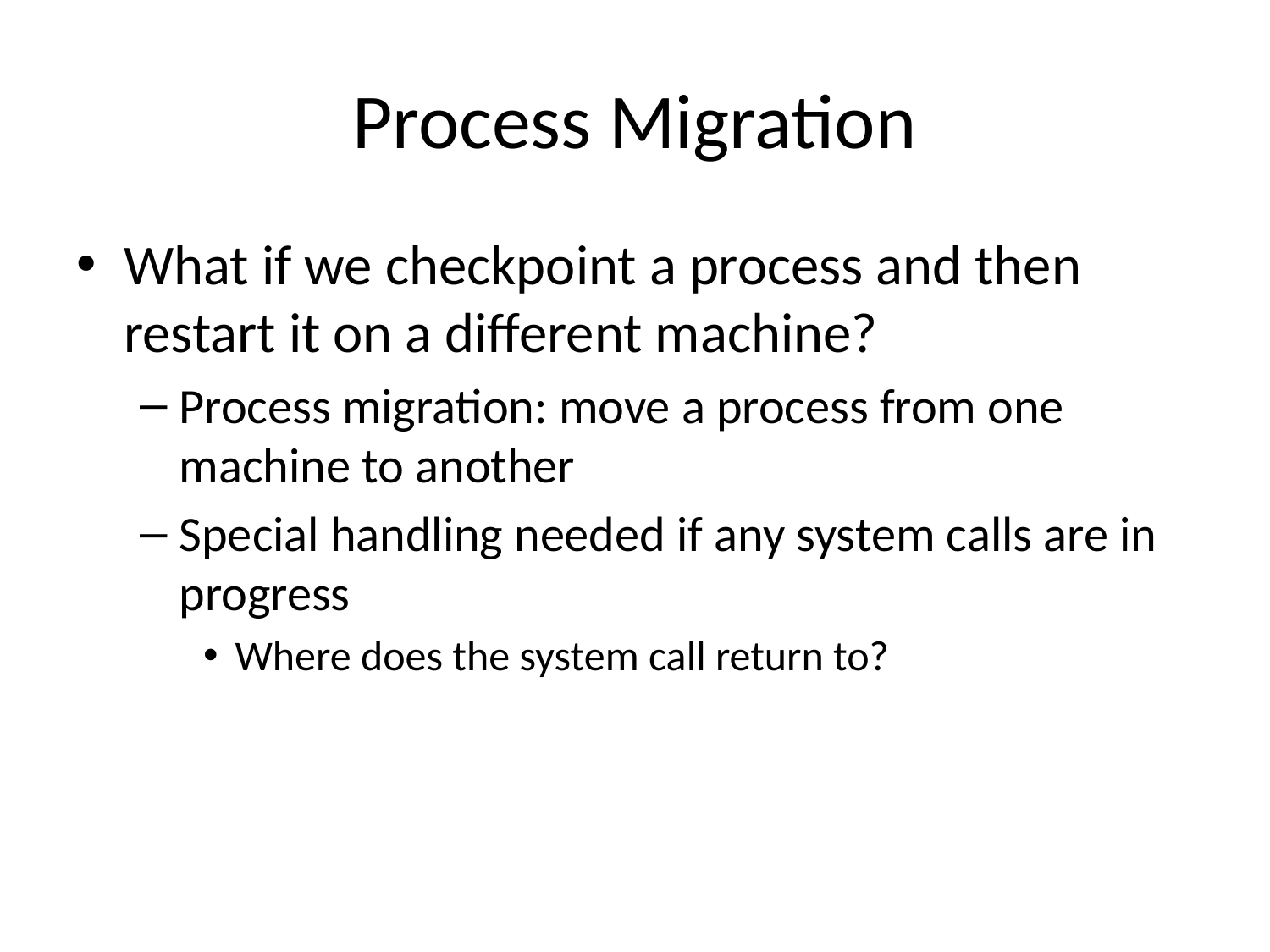

# Process Migration
What if we checkpoint a process and then restart it on a different machine?
Process migration: move a process from one machine to another
Special handling needed if any system calls are in progress
Where does the system call return to?